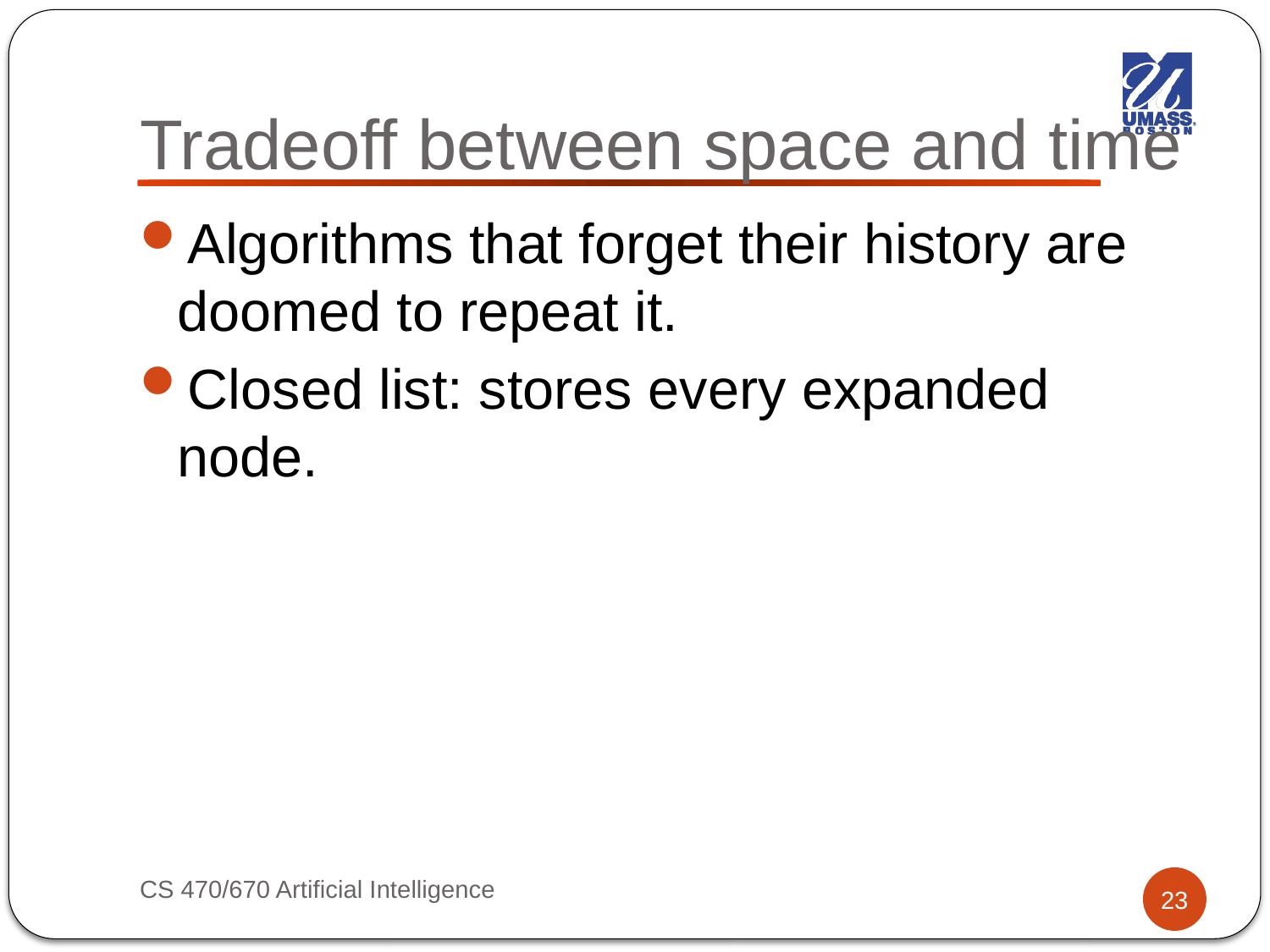

# Tradeoff between space and time
Algorithms that forget their history are doomed to repeat it.
Closed list: stores every expanded node.

CS 470/670 Artificial Intelligence

23